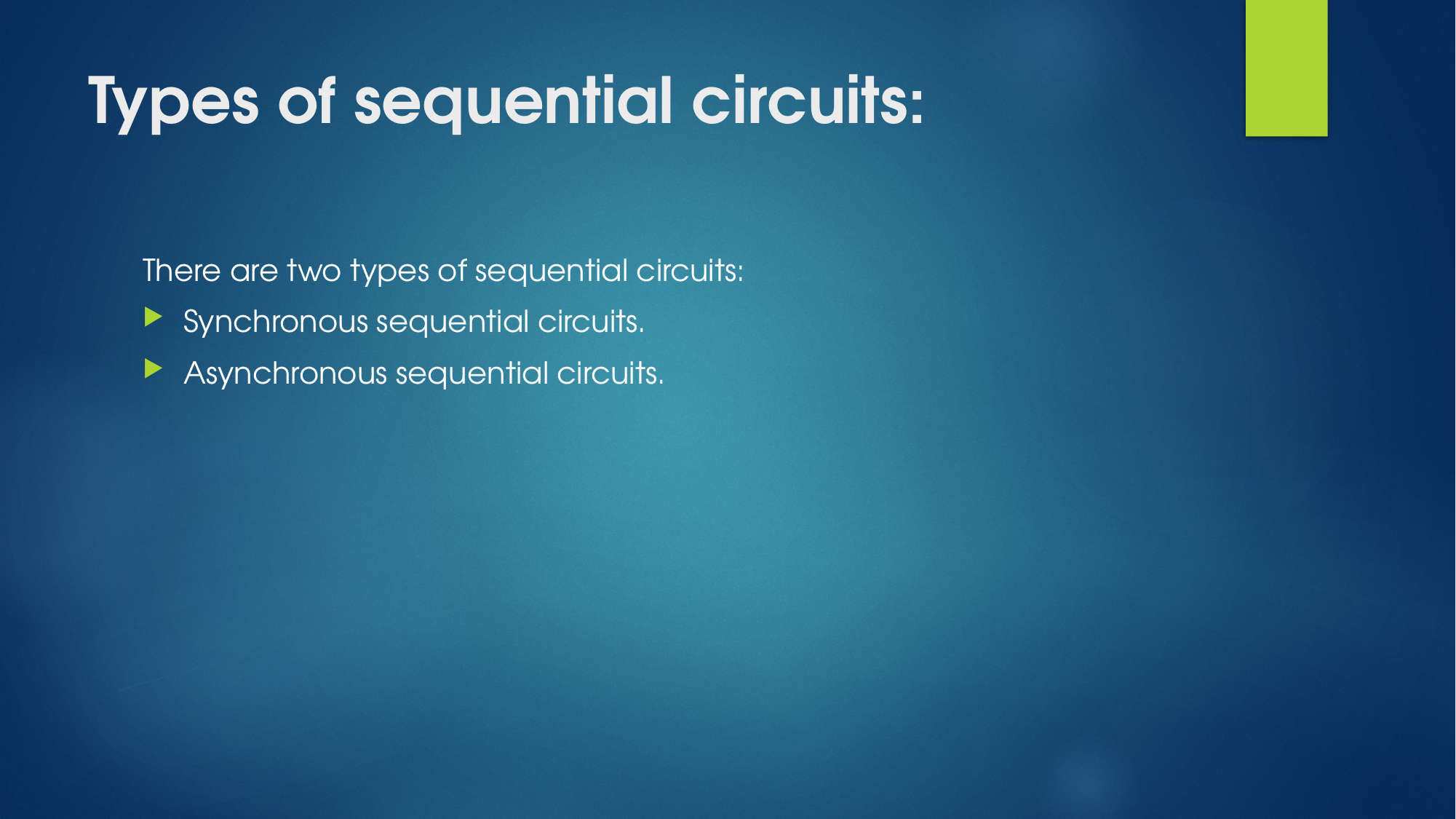

# Types of sequential circuits:
There are two types of sequential circuits:
Synchronous sequential circuits.
Asynchronous sequential circuits.